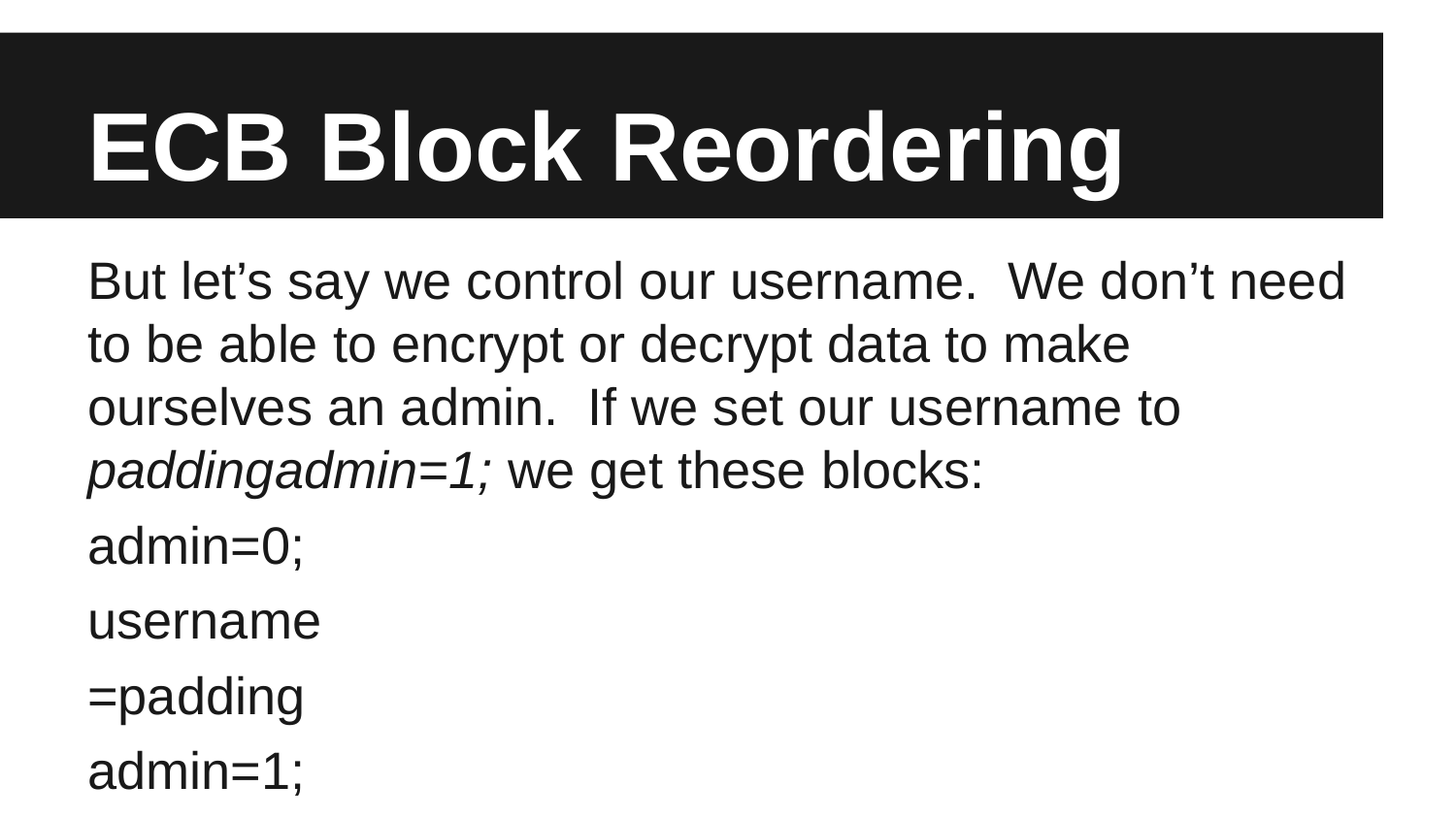

# ECB Block Reordering
But let’s say we control our username.  We don’t need to be able to encrypt or decrypt data to make ourselves an admin.  If we set our username to paddingadmin=1; we get these blocks:
admin=0;
username
=padding
admin=1;